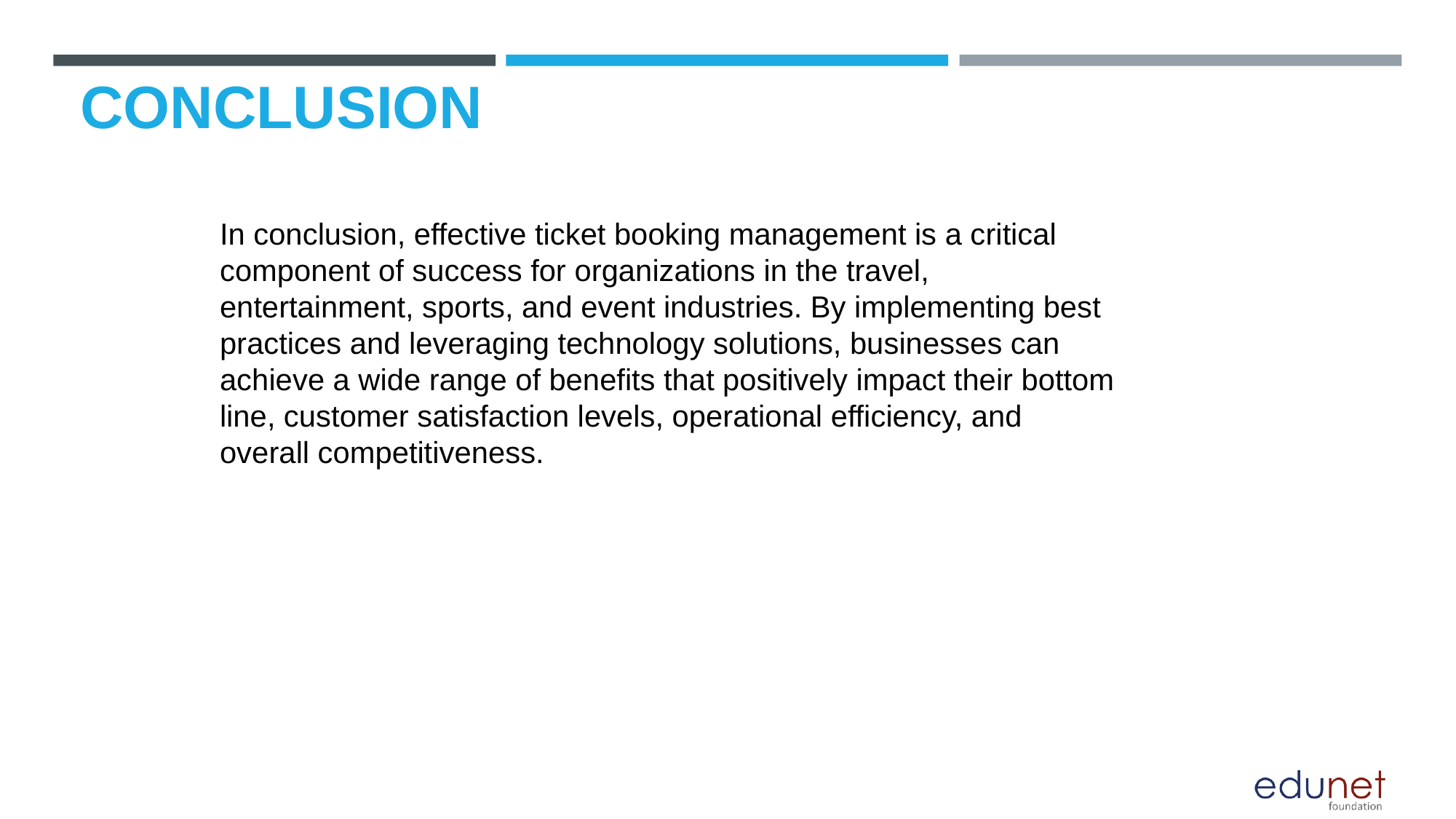

# CONCLUSION
In conclusion, effective ticket booking management is a critical component of success for organizations in the travel, entertainment, sports, and event industries. By implementing best practices and leveraging technology solutions, businesses can achieve a wide range of benefits that positively impact their bottom line, customer satisfaction levels, operational efficiency, and overall competitiveness.